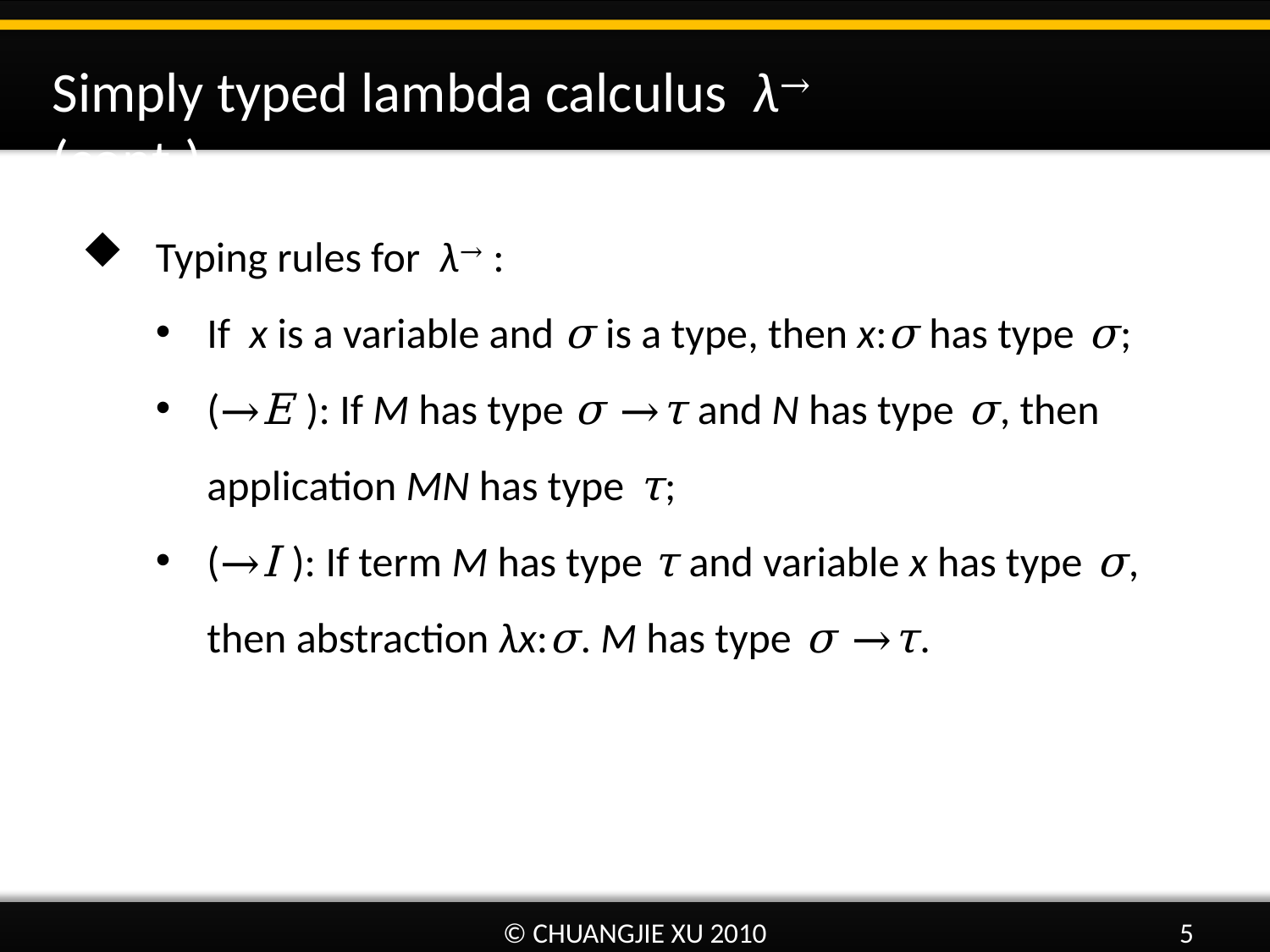

Simply typed lambda calculus  λ→ (cont.)
Typing rules for  λ→ :
If  x is a variable and σ is a type, then x:σ has type σ;
(→E ): If M has type σ →τ and N has type σ, then application MN has type τ;
(→I ): If term M has type τ and variable x has type σ, then abstraction λx:σ. M has type σ →τ.

© CHUANGJIE XU 2010
5